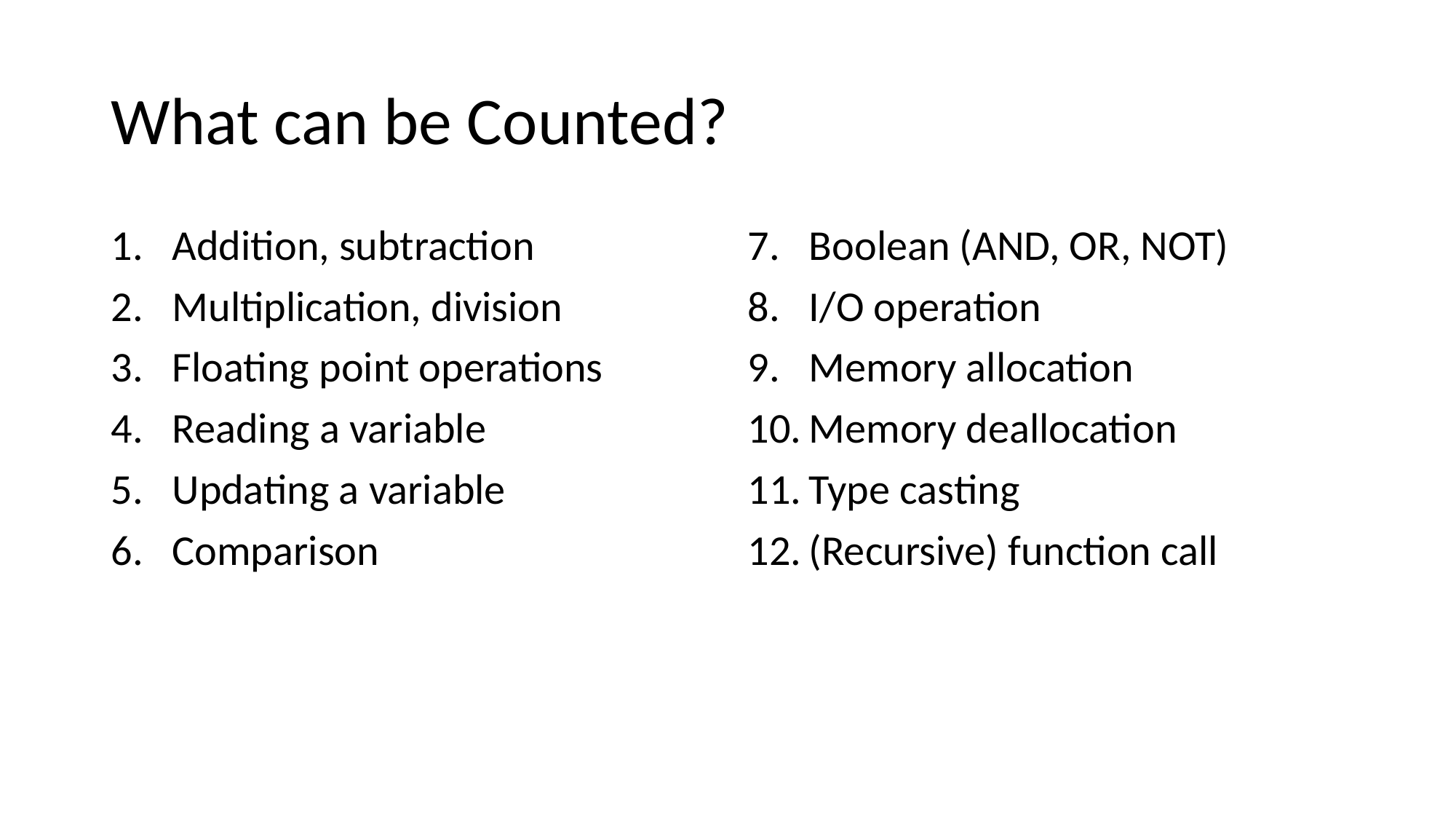

# What can be Counted?
Addition, subtraction
Multiplication, division
Floating point operations
Reading a variable
Updating a variable
Comparison

Boolean (AND, OR, NOT)
I/O operation
Memory allocation
Memory deallocation
Type casting
(Recursive) function call